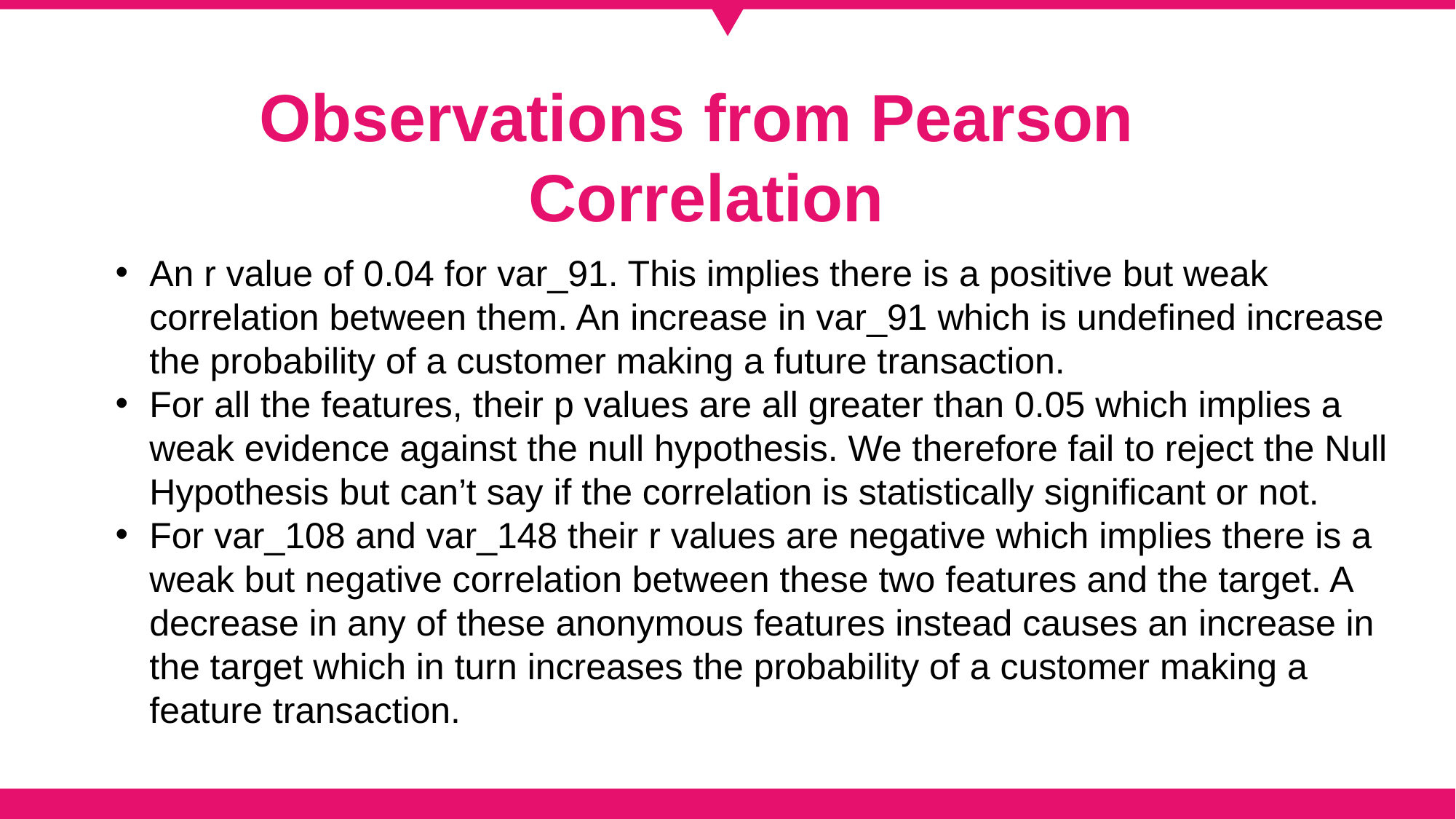

Observations from Pearson
Correlation
An r value of 0.04 for var_91. This implies there is a positive but weak correlation between them. An increase in var_91 which is undefined increase the probability of a customer making a future transaction.
For all the features, their p values are all greater than 0.05 which implies a weak evidence against the null hypothesis. We therefore fail to reject the Null Hypothesis but can’t say if the correlation is statistically significant or not.
For var_108 and var_148 their r values are negative which implies there is a weak but negative correlation between these two features and the target. A decrease in any of these anonymous features instead causes an increase in the target which in turn increases the probability of a customer making a feature transaction.